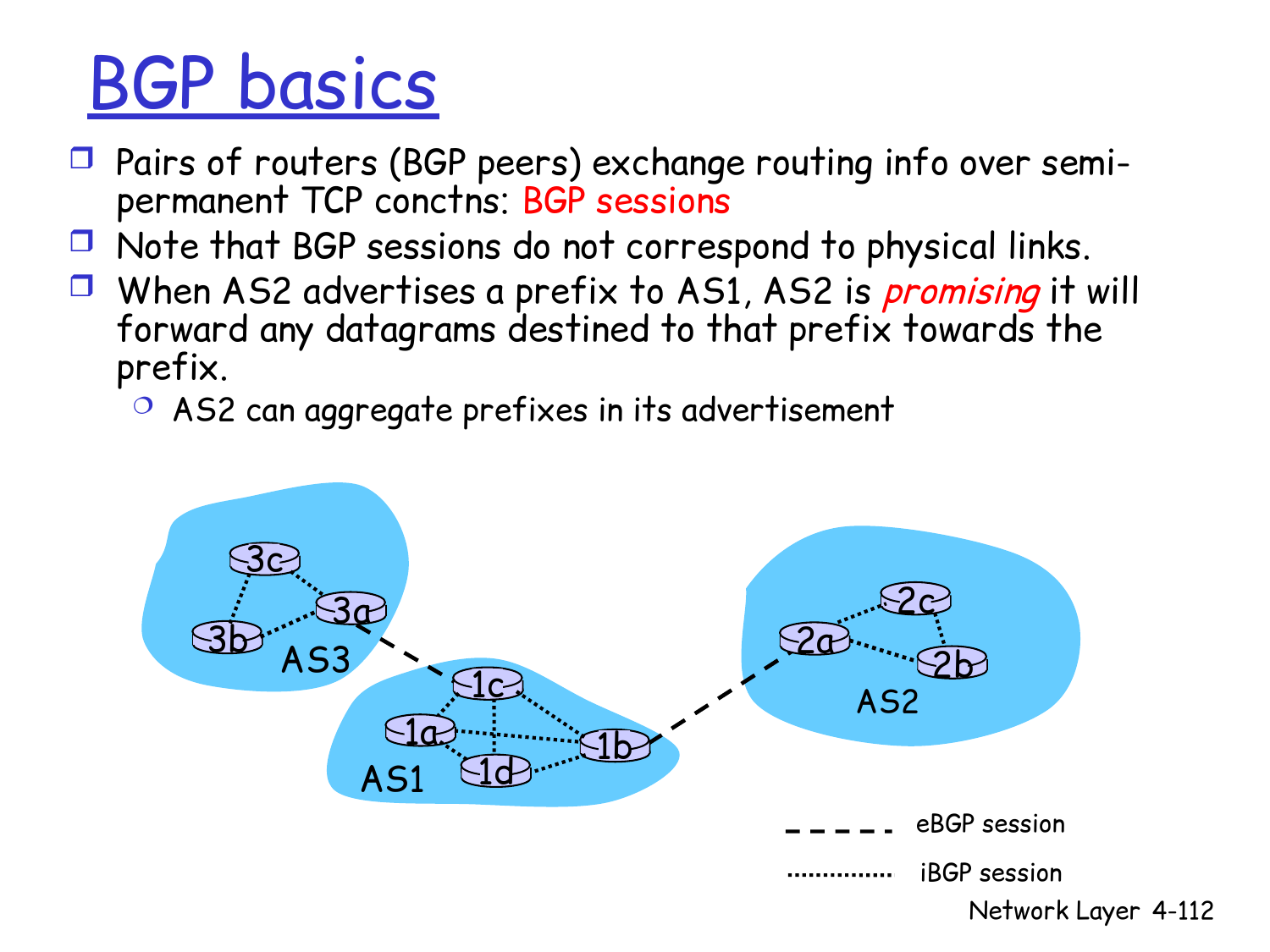

# BGP basics
Pairs of routers (BGP peers) exchange routing info over semi-permanent TCP conctns: BGP sessions
Note that BGP sessions do not correspond to physical links.
When AS2 advertises a prefix to AS1, AS2 is promising it will forward any datagrams destined to that prefix towards the prefix.
AS2 can aggregate prefixes in its advertisement

3c

2c

3a

3b

2a

AS3

2b

1c

AS2

1a

1b

1d

AS1

eBGP session

iBGP session

Network Layer
4-112